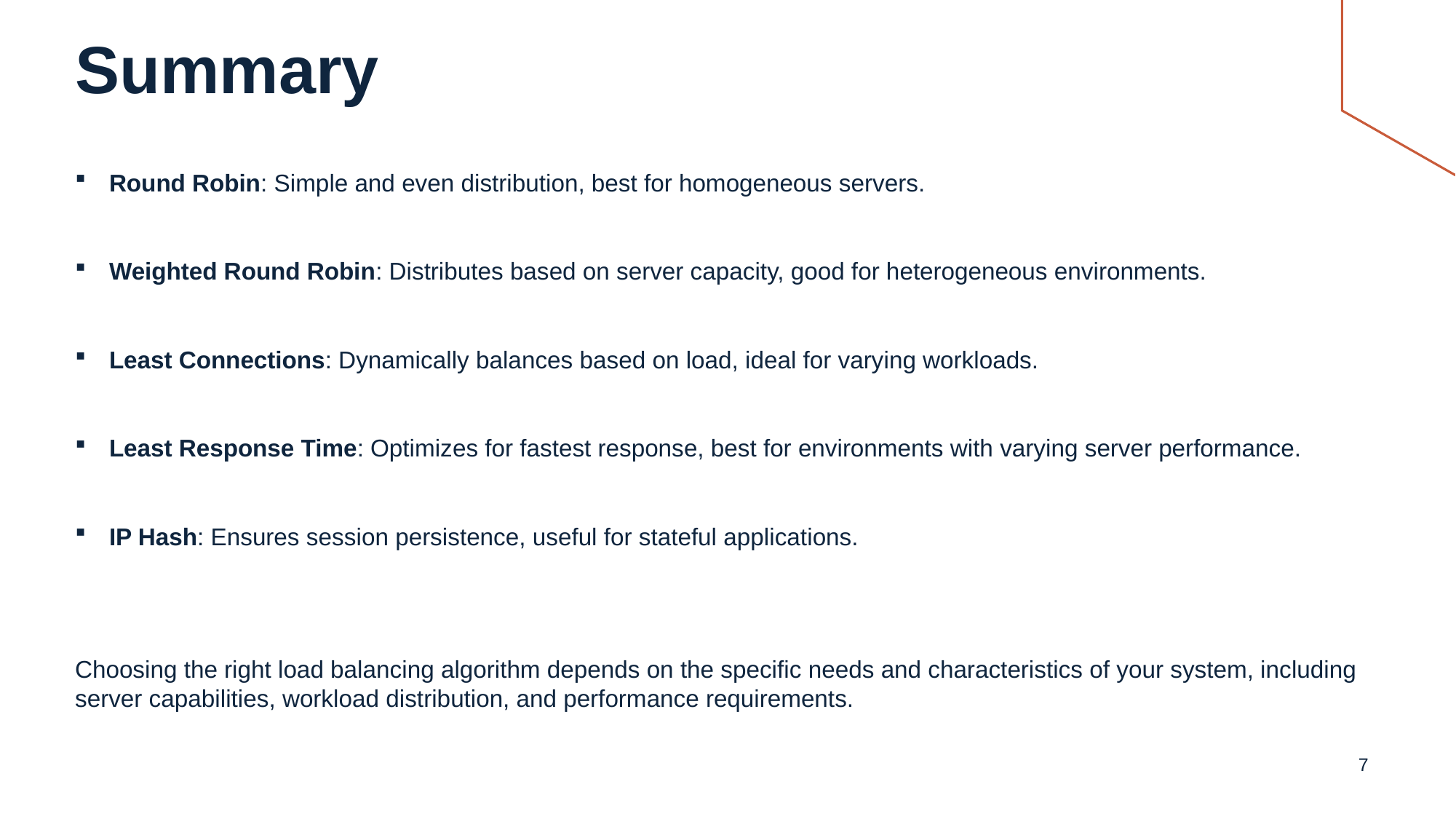

# Summary
Round Robin: Simple and even distribution, best for homogeneous servers.

Weighted Round Robin: Distributes based on server capacity, good for heterogeneous environments.

Least Connections: Dynamically balances based on load, ideal for varying workloads.

Least Response Time: Optimizes for fastest response, best for environments with varying server performance.

IP Hash: Ensures session persistence, useful for stateful applications.

Choosing the right load balancing algorithm depends on the specific needs and characteristics of your system, including server capabilities, workload distribution, and performance requirements.
7